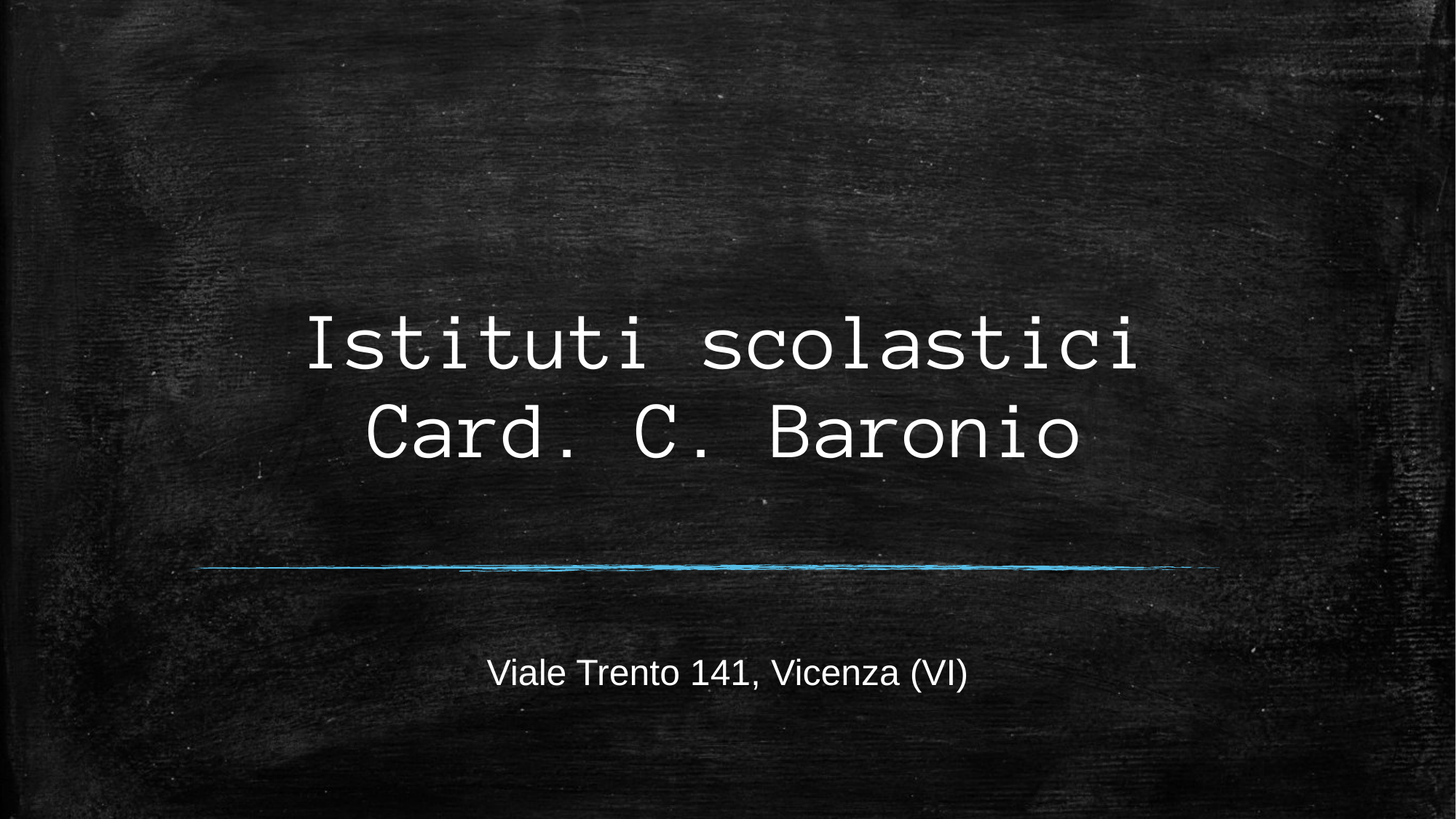

# Istituti scolastici Card. C. Baronio
Viale Trento 141, Vicenza (VI)